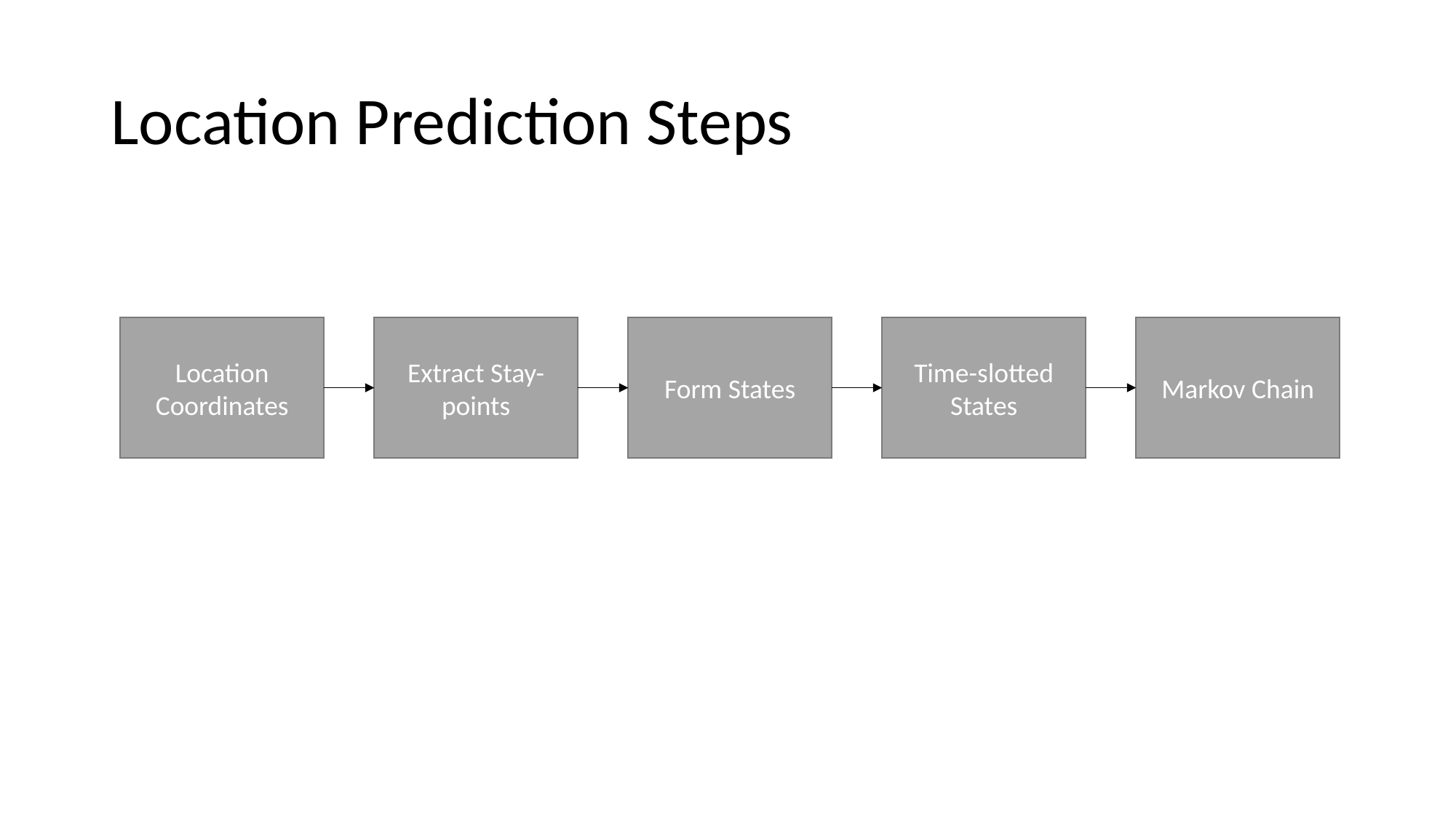

# Location Prediction Steps
Location Coordinates
Extract Stay-points
Form States
Time-slotted States
Markov Chain